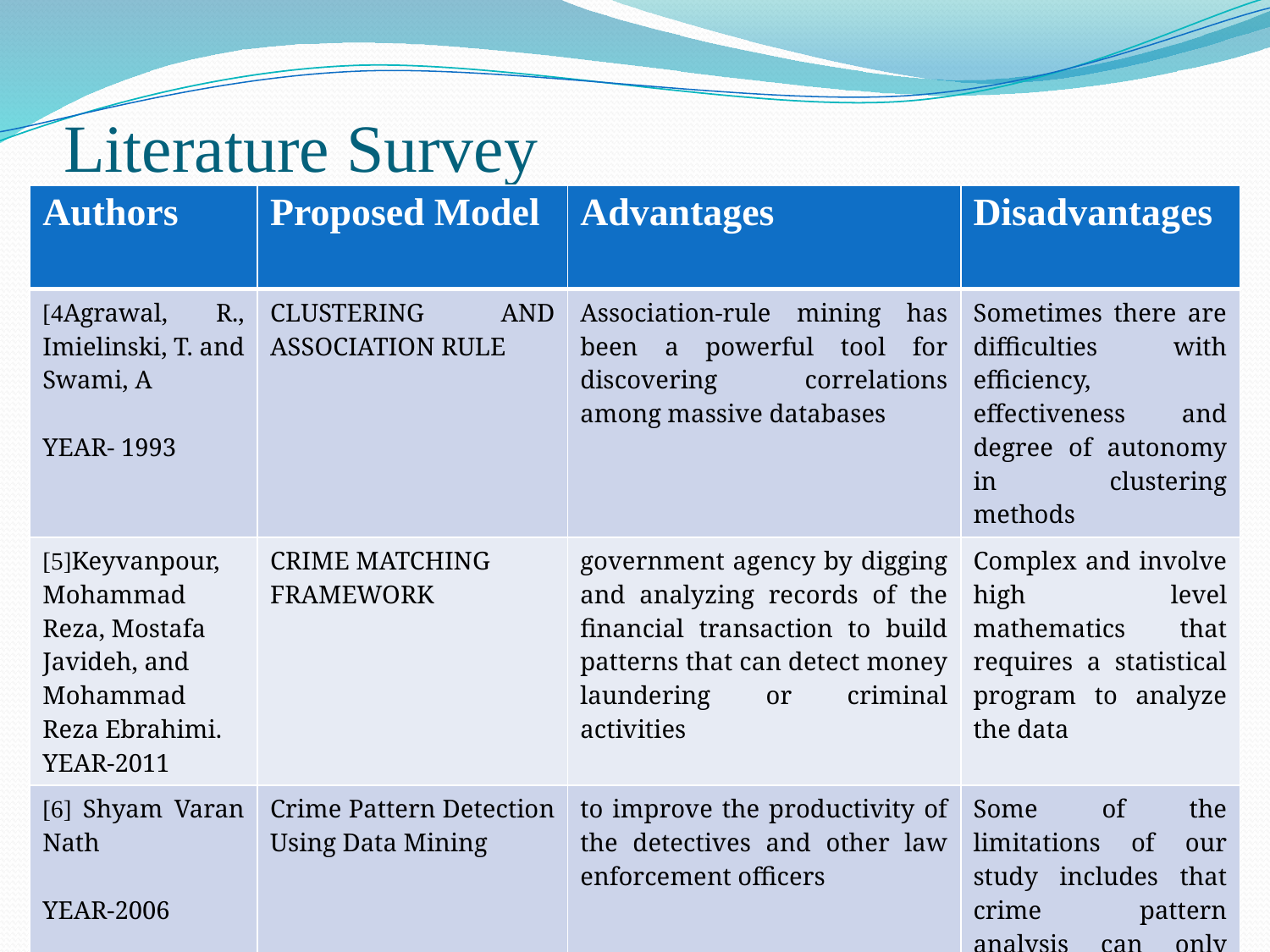

# Literature Survey
| Authors | Proposed Model | Advantages | Disadvantages |
| --- | --- | --- | --- |
| [4Agrawal, R., Imielinski, T. and Swami, A YEAR- 1993 | CLUSTERING AND ASSOCIATION RULE | Association-rule mining has been a powerful tool for discovering correlations among massive databases | Sometimes there are difficulties with efficiency, effectiveness and degree of autonomy in clustering methods |
| [5]Keyvanpour, Mohammad Reza, Mostafa Javideh, and Mohammad Reza Ebrahimi. YEAR-2011 | CRIME MATCHING FRAMEWORK | government agency by digging and analyzing records of the financial transaction to build patterns that can detect money laundering or criminal activities | Complex and involve high level mathematics that requires a statistical program to analyze the data |
| [6] Shyam Varan Nath YEAR-2006 | Crime Pattern Detection Using Data Mining | to improve the productivity of the detectives and other law enforcement officers | Some of the limitations of our study includes that crime pattern analysis can only help the detective, not replace them |